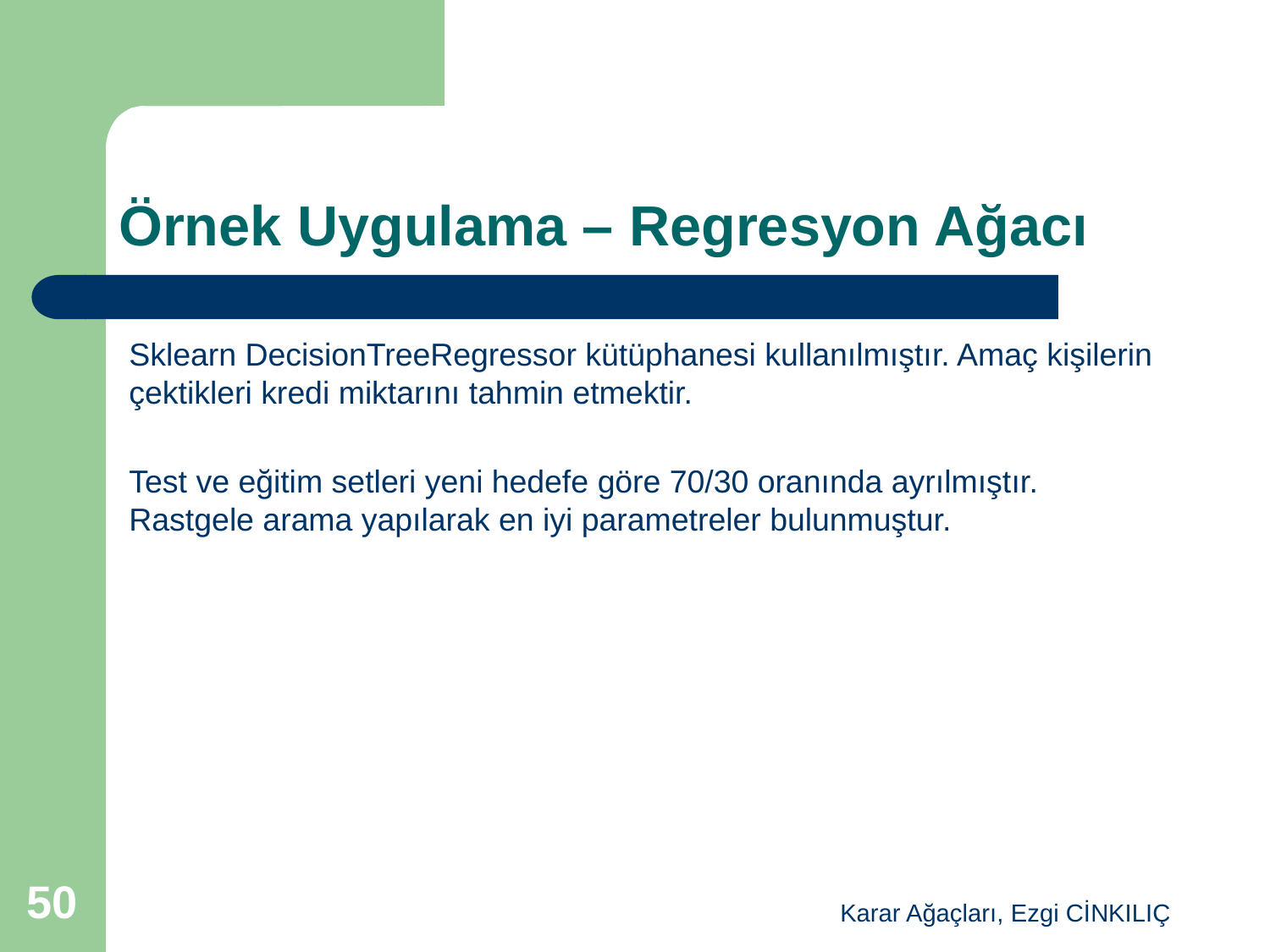

# Örnek Uygulama – Regresyon Ağacı
Sklearn DecisionTreeRegressor kütüphanesi kullanılmıştır. Amaç kişilerin çektikleri kredi miktarını tahmin etmektir.

Test ve eğitim setleri yeni hedefe göre 70/30 oranında ayrılmıştır. Rastgele arama yapılarak en iyi parametreler bulunmuştur.

50
Karar Ağaçları, Ezgi CİNKILIÇ